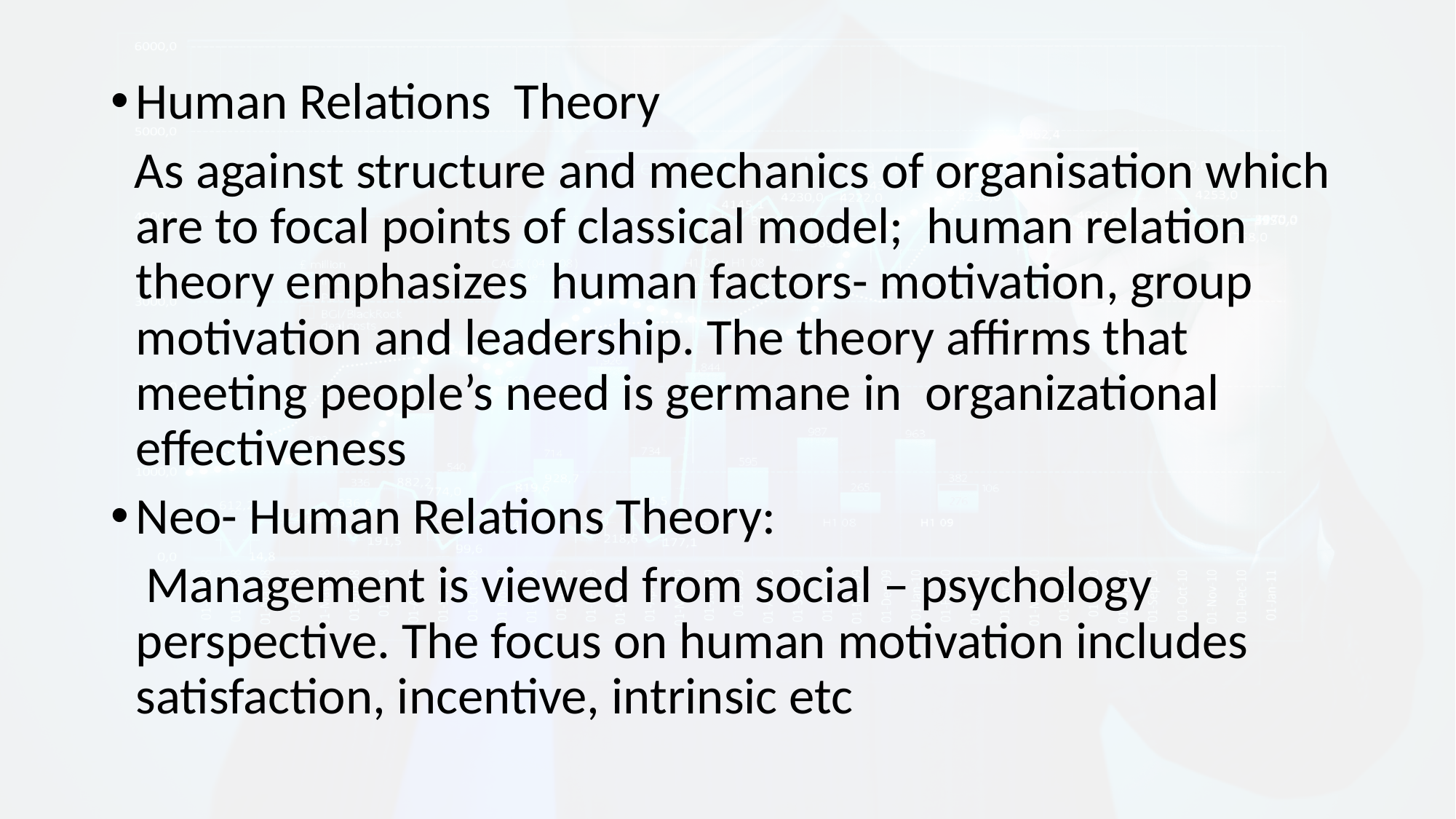

Human Relations  Theory
  As against structure and mechanics of organisation which are to focal points of classical model;  human relation theory emphasizes  human factors- motivation, group motivation and leadership. The theory affirms that meeting people’s need is germane in  organizational effectiveness
Neo- Human Relations Theory:
   Management is viewed from social – psychology  perspective. The focus on human motivation includes satisfaction, incentive, intrinsic etc